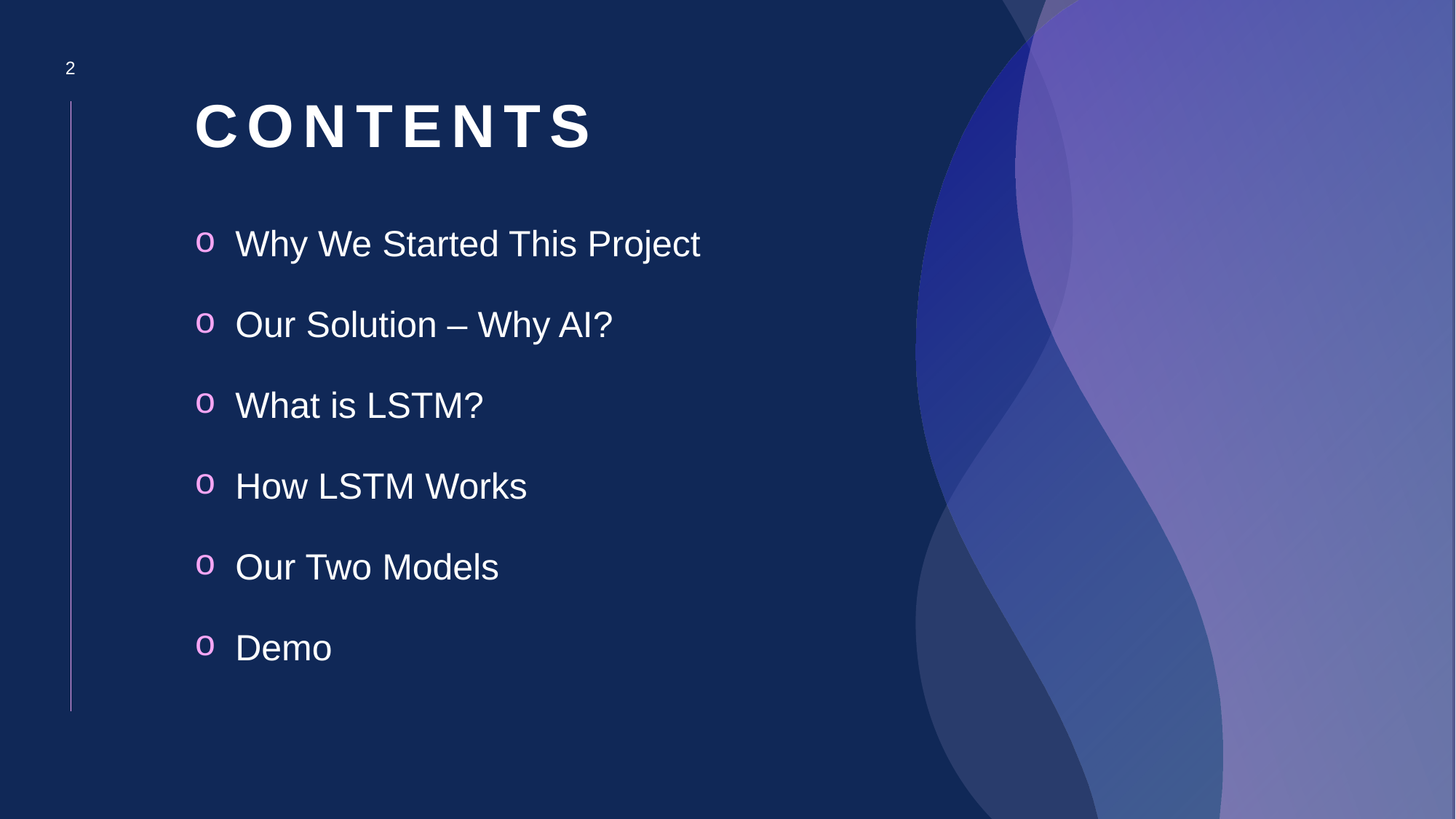

# CONTENTS
2
Why We Started This Project
Our Solution – Why AI?
What is LSTM?
How LSTM Works
Our Two Models
Demo